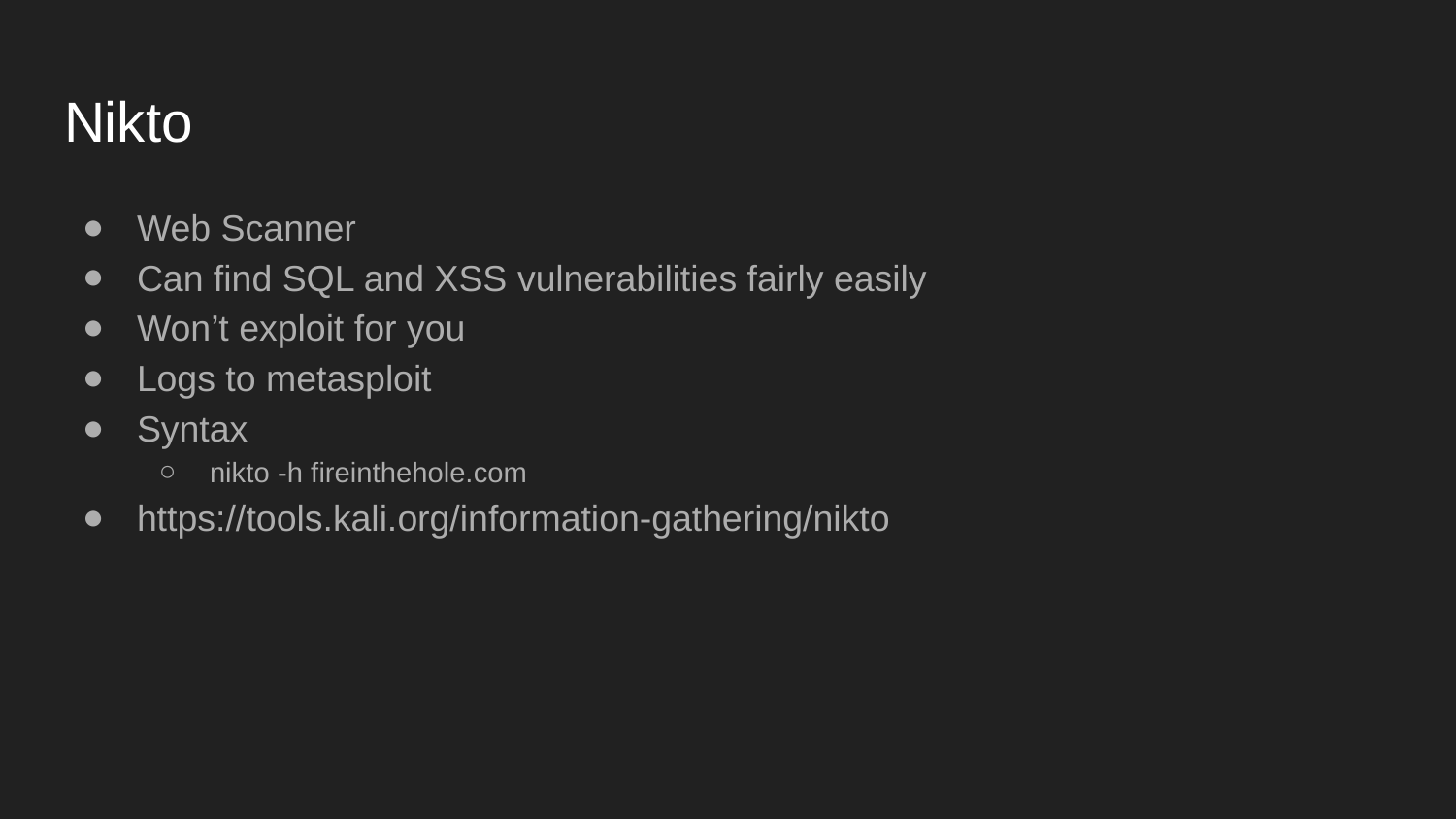

# Nikto
Web Scanner
Can find SQL and XSS vulnerabilities fairly easily
Won’t exploit for you
Logs to metasploit
Syntax
nikto -h fireinthehole.com
https://tools.kali.org/information-gathering/nikto